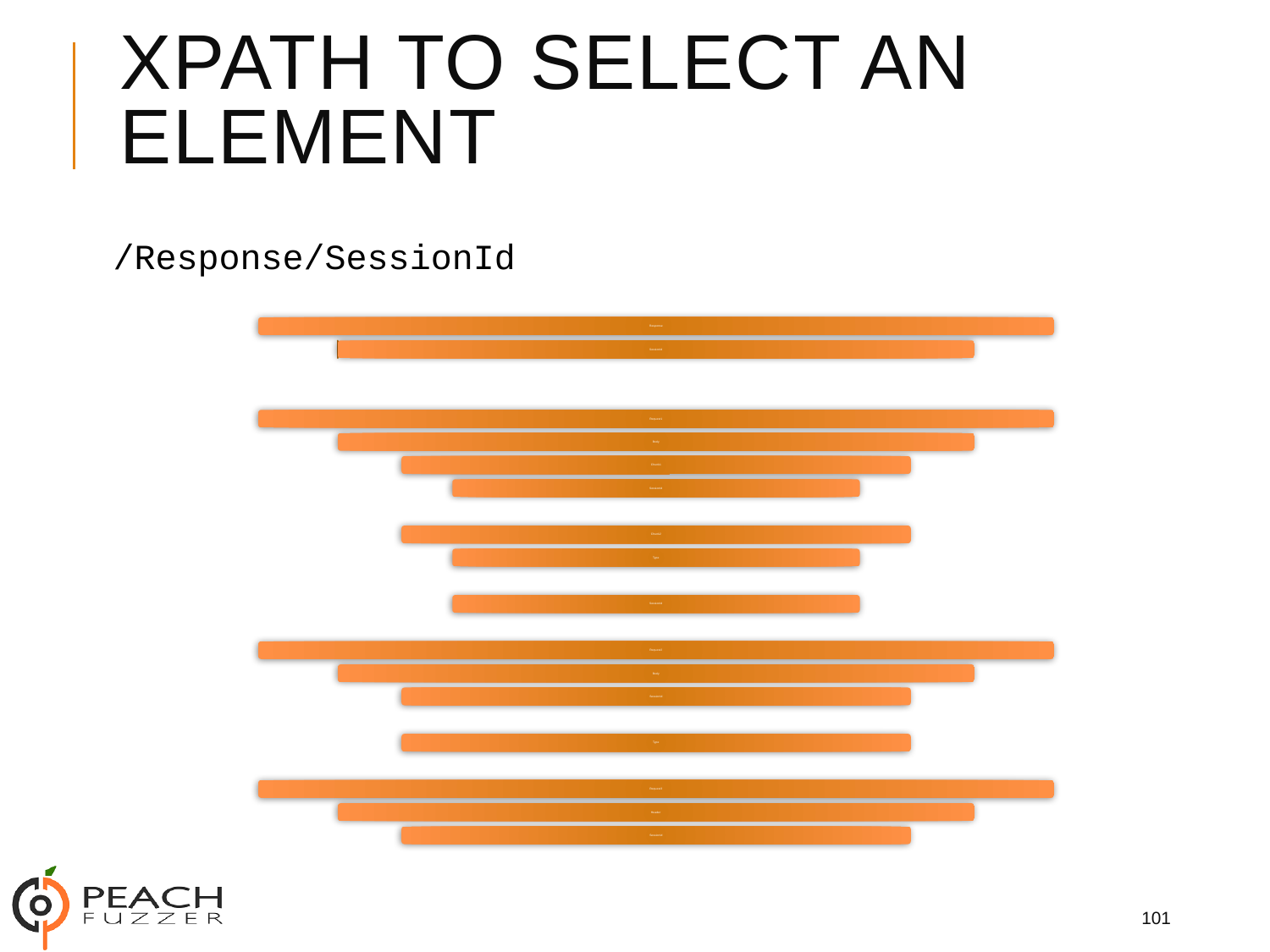

# XPath to Select an Element
/Response/SessionId
Body
Chunk1
SessionId
Chunk2
SessionId
Request1
Request2
Body
SessionId
Type
Request3
Header
SessionId
Response
SessionId
Type

101